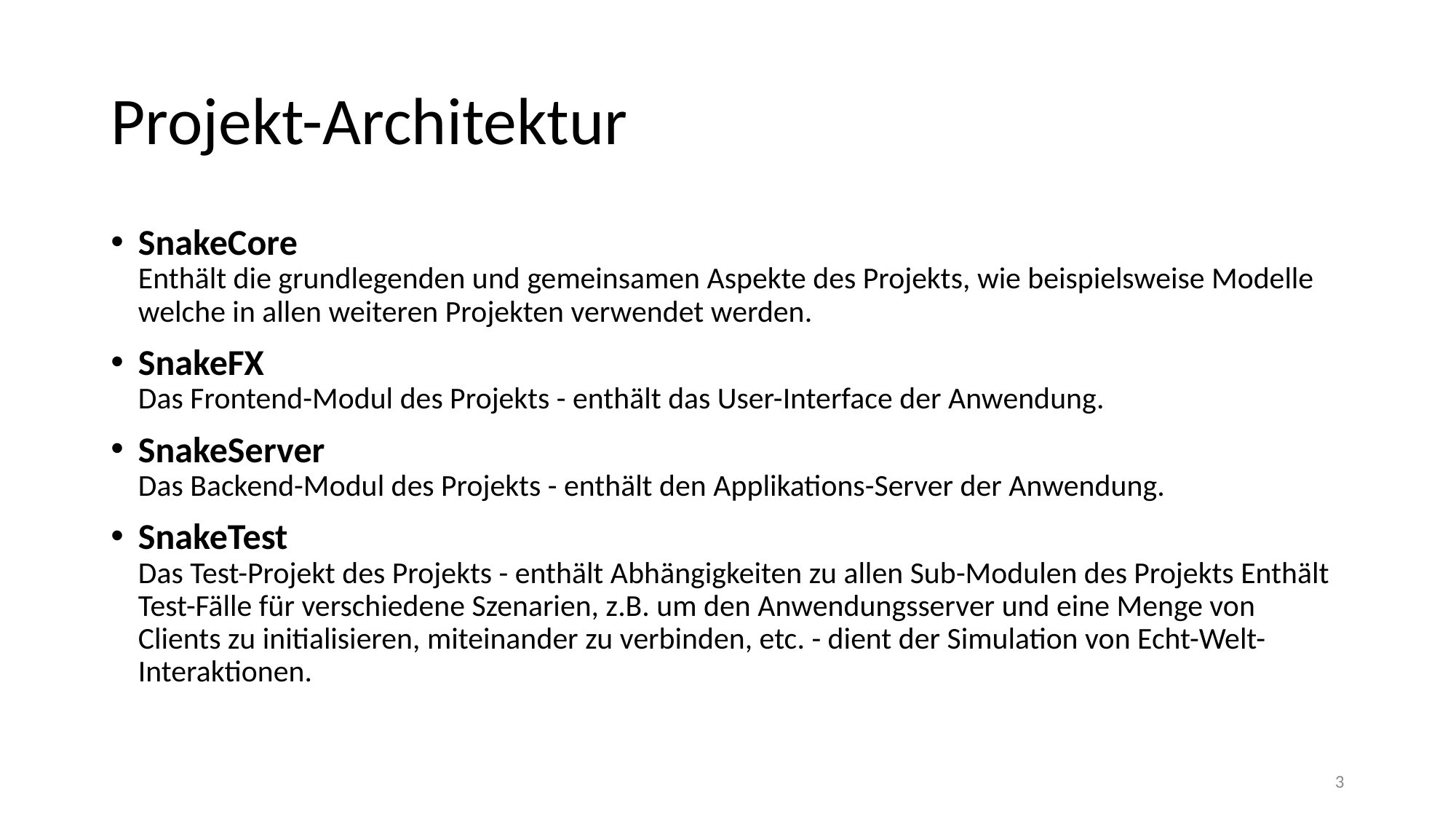

# Projekt-Architektur
SnakeCore
Enthält die grundlegenden und gemeinsamen Aspekte des Projekts, wie beispielsweise Modelle welche in allen weiteren Projekten verwendet werden.
SnakeFX
Das Frontend-Modul des Projekts - enthält das User-Interface der Anwendung.
SnakeServer
Das Backend-Modul des Projekts - enthält den Applikations-Server der Anwendung.
SnakeTest
Das Test-Projekt des Projekts - enthält Abhängigkeiten zu allen Sub-Modulen des Projekts Enthält Test-Fälle für verschiedene Szenarien, z.B. um den Anwendungsserver und eine Menge von Clients zu initialisieren, miteinander zu verbinden, etc. - dient der Simulation von Echt-Welt-Interaktionen.
3